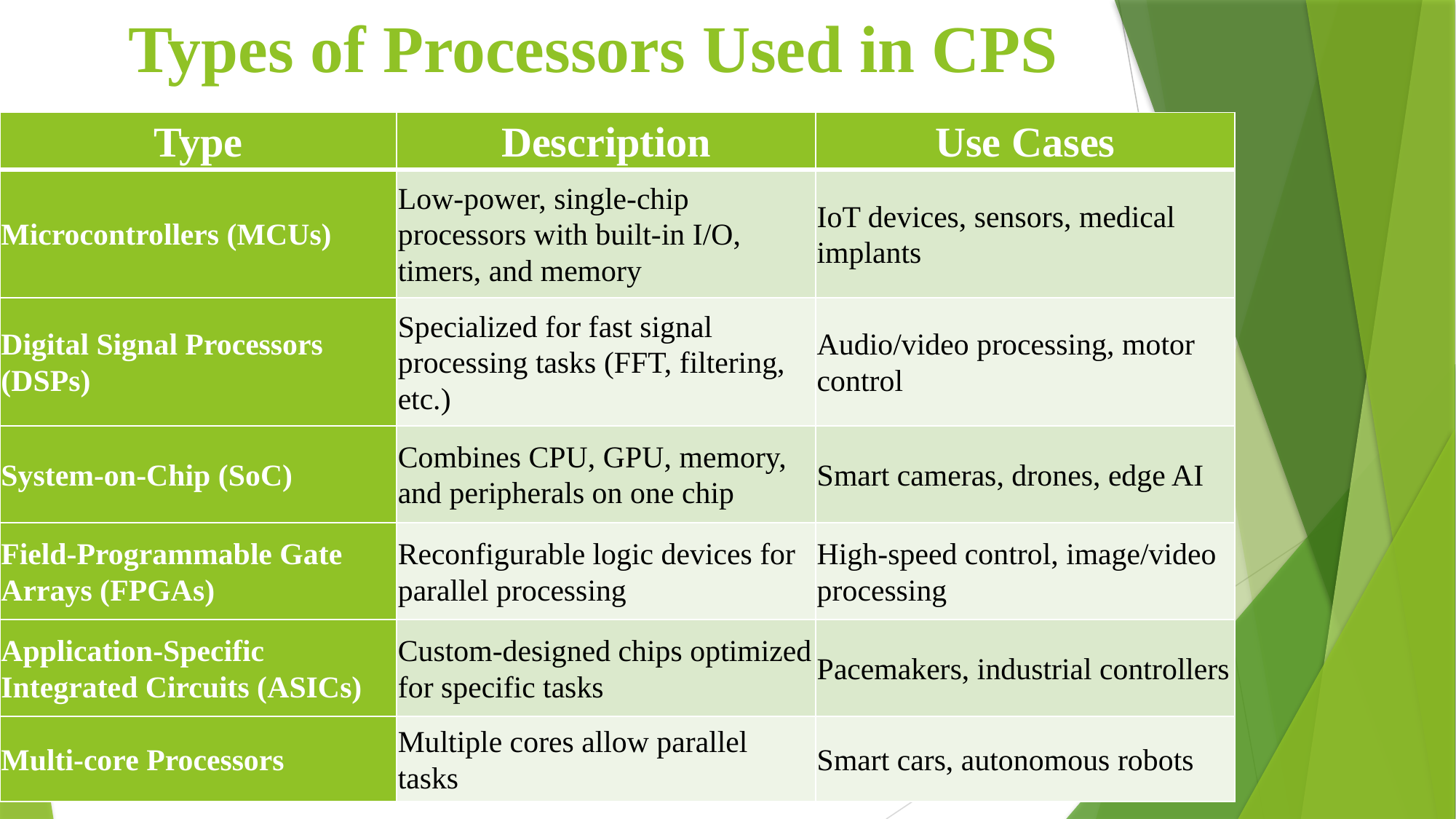

# Types of Processors Used in CPS
| Type | Description | Use Cases |
| --- | --- | --- |
| Microcontrollers (MCUs) | Low-power, single-chip processors with built-in I/O, timers, and memory | IoT devices, sensors, medical implants |
| Digital Signal Processors (DSPs) | Specialized for fast signal processing tasks (FFT, filtering, etc.) | Audio/video processing, motor control |
| System-on-Chip (SoC) | Combines CPU, GPU, memory, and peripherals on one chip | Smart cameras, drones, edge AI |
| Field-Programmable Gate Arrays (FPGAs) | Reconfigurable logic devices for parallel processing | High-speed control, image/video processing |
| Application-Specific Integrated Circuits (ASICs) | Custom-designed chips optimized for specific tasks | Pacemakers, industrial controllers |
| Multi-core Processors | Multiple cores allow parallel tasks | Smart cars, autonomous robots |